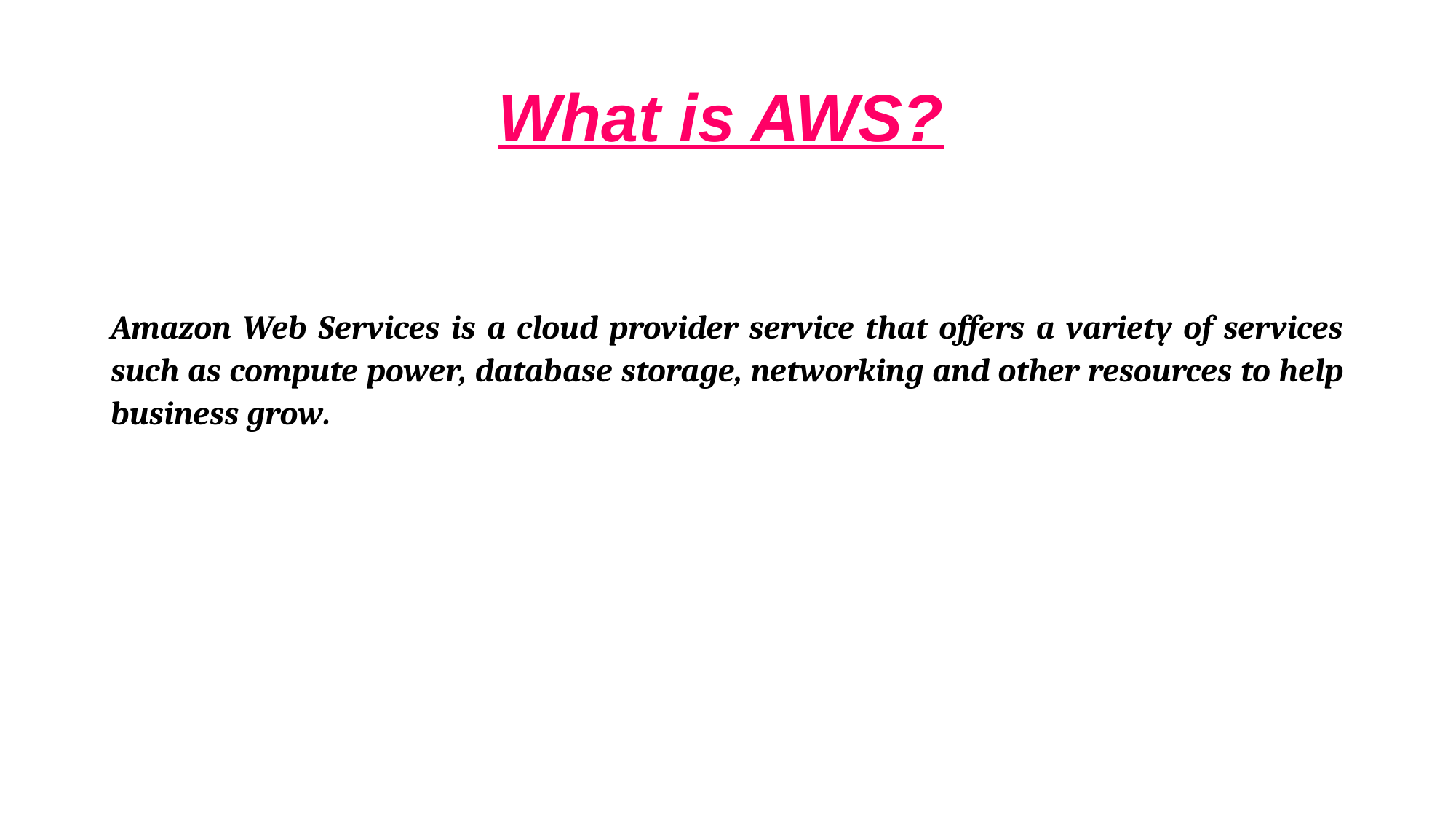

What is AWS?
Amazon Web Services is a cloud provider service that offers a variety of services such as compute power, database storage, networking and other resources to help business grow.